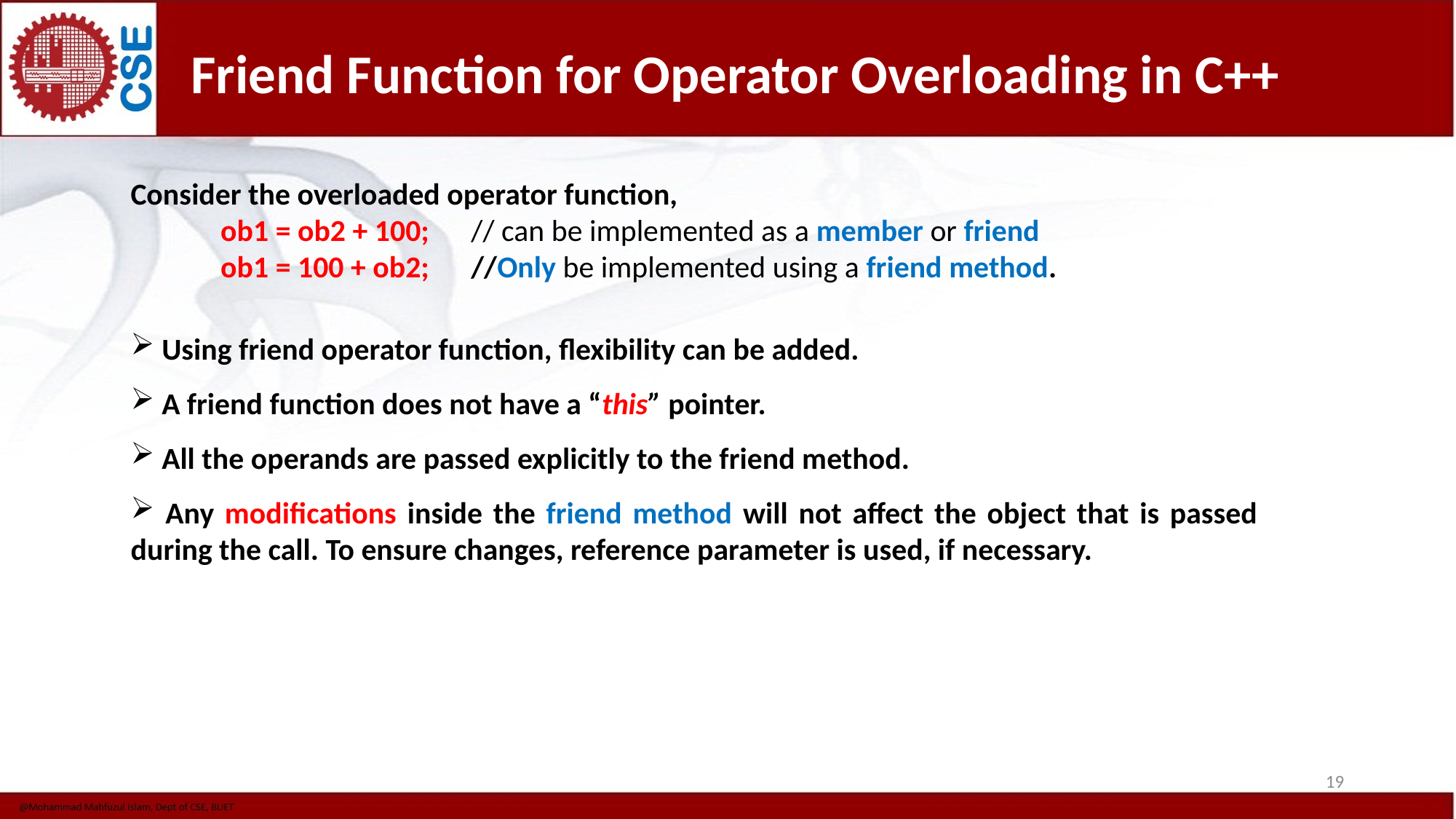

# Friend Function for Operator Overloading in C++
Consider the overloaded operator function,
             ob1 = ob2 + 100;      // can be implemented as a member or friend
             ob1 = 100 + ob2;      //Only be implemented using a friend method.

 Using friend operator function, flexibility can be added.
 A friend function does not have a “this” pointer.
 All the operands are passed explicitly to the friend method.
 Any modifications inside the friend method will not affect the object that is passed during the call. To ensure changes, reference parameter is used, if necessary.
19